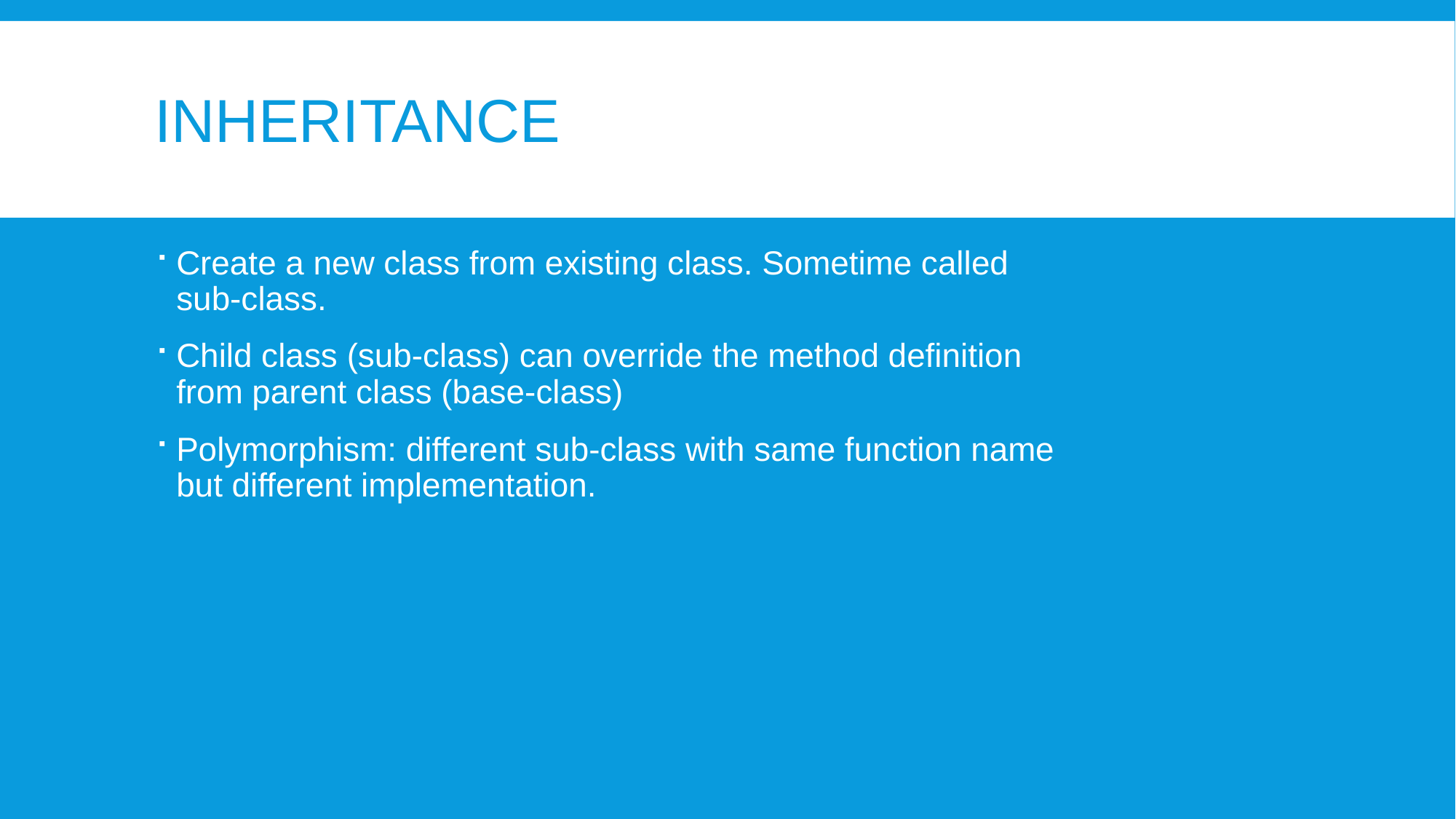

# inheritance
Create a new class from existing class. Sometime called sub-class.
Child class (sub-class) can override the method definition from parent class (base-class)
Polymorphism: different sub-class with same function name but different implementation.